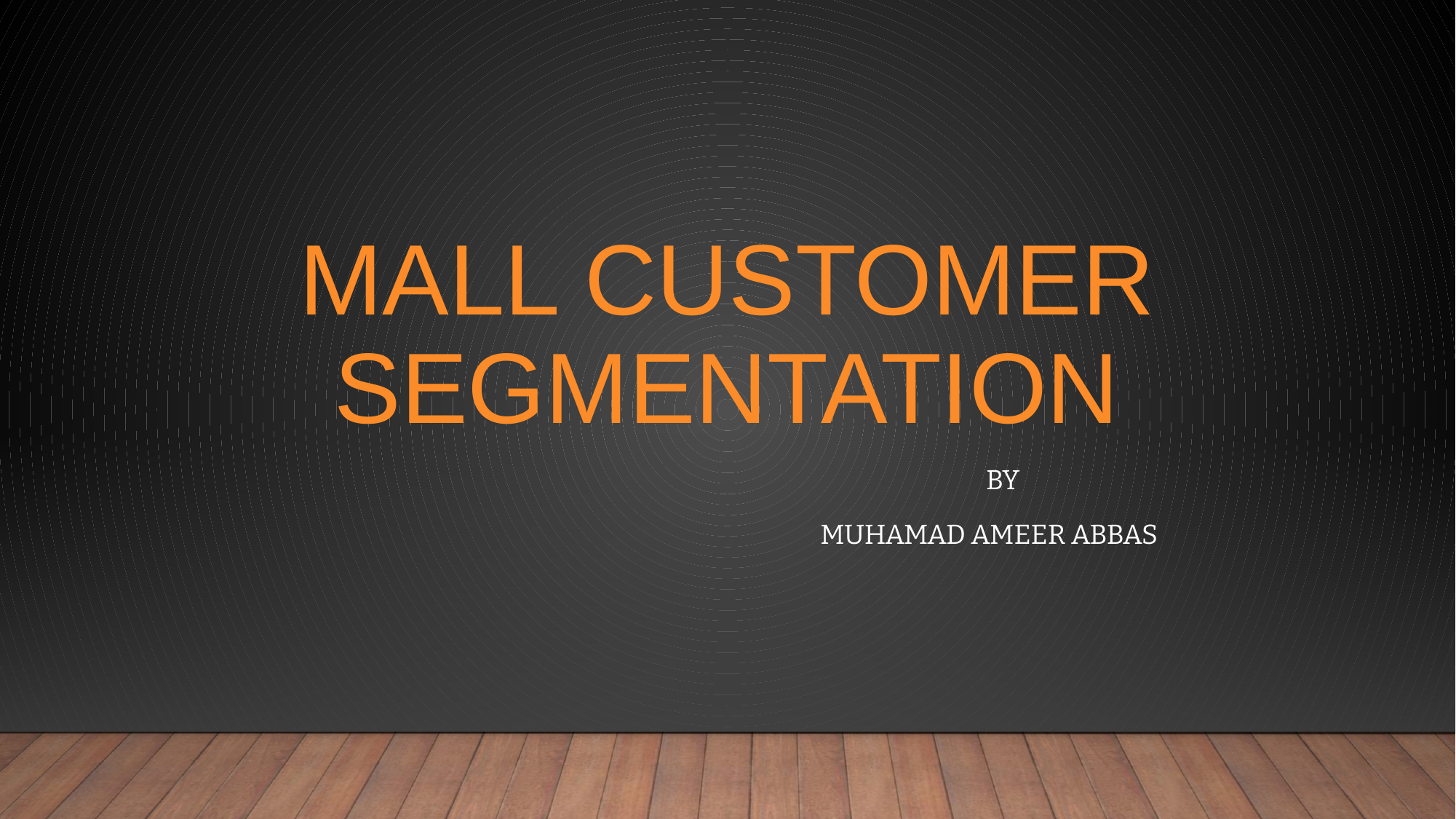

# Mall Customer Segmentation
                                                                                                      BY
                                                                                                MUHAMAD AMEER ABBAS